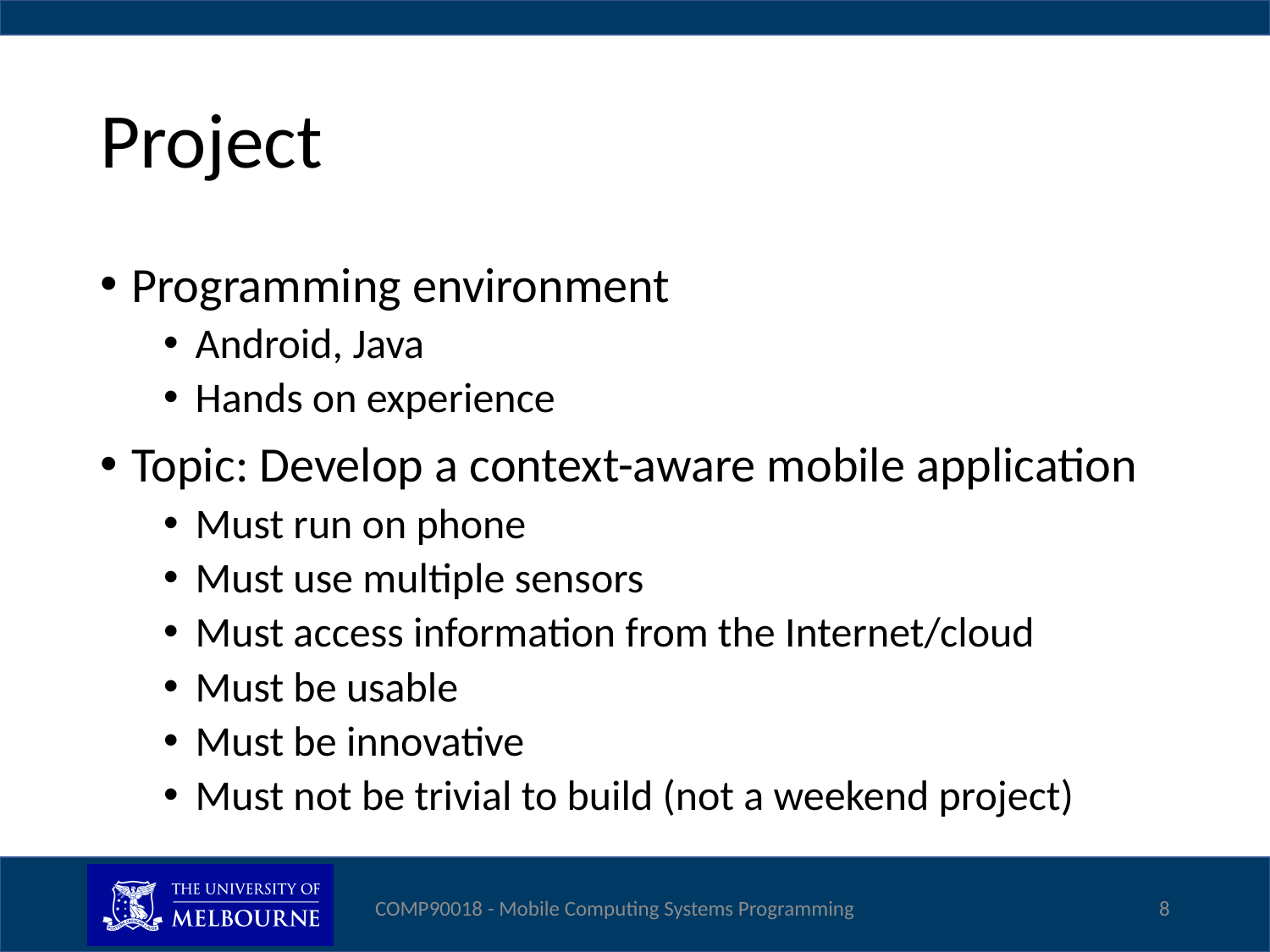

# Project
Programming environment
Android, Java
Hands on experience
Topic: Develop a context-aware mobile application
Must run on phone
Must use multiple sensors
Must access information from the Internet/cloud
Must be usable
Must be innovative
Must not be trivial to build (not a weekend project)
COMP90018 - Mobile Computing Systems Programming
8